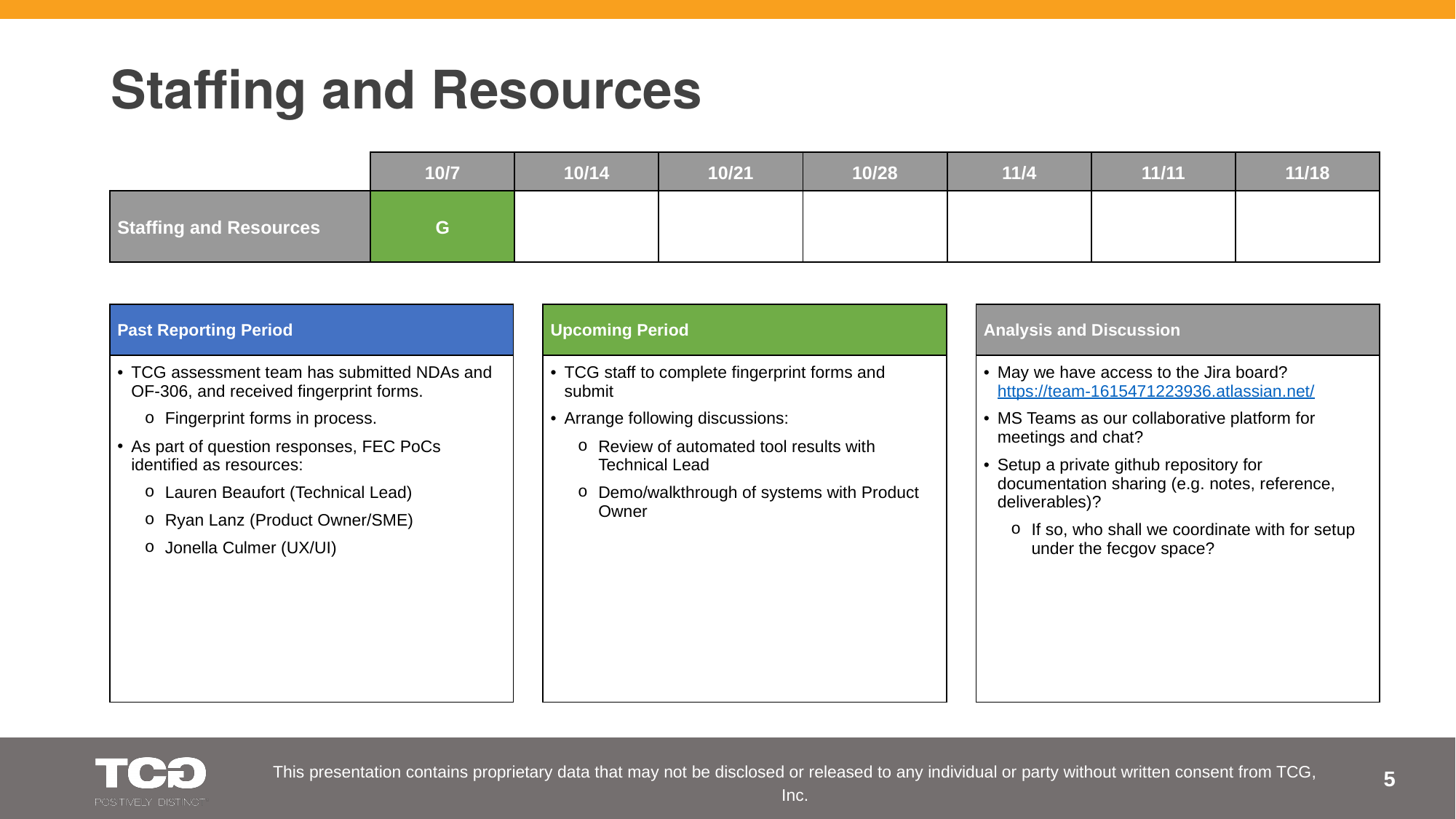

# Staffing and Resources
|  | 10/7 | 10/14 | 10/21 | 10/28 | 11/4 | 11/11 | 11/18 |
| --- | --- | --- | --- | --- | --- | --- | --- |
| Staffing and Resources | G |  |  |  |  |  |  |
| Past Reporting Period |
| --- |
| TCG assessment team has submitted NDAs and OF-306, and received fingerprint forms. Fingerprint forms in process. As part of question responses, FEC PoCs identified as resources: Lauren Beaufort (Technical Lead) Ryan Lanz (Product Owner/SME) Jonella Culmer (UX/UI) |
| Upcoming Period |
| --- |
| TCG staff to complete fingerprint forms and submit Arrange following discussions: Review of automated tool results with Technical Lead Demo/walkthrough of systems with Product Owner |
| Analysis and Discussion |
| --- |
| May we have access to the Jira board? https://team-1615471223936.atlassian.net/ MS Teams as our collaborative platform for meetings and chat? Setup a private github repository for documentation sharing (e.g. notes, reference, deliverables)? If so, who shall we coordinate with for setup under the fecgov space? |